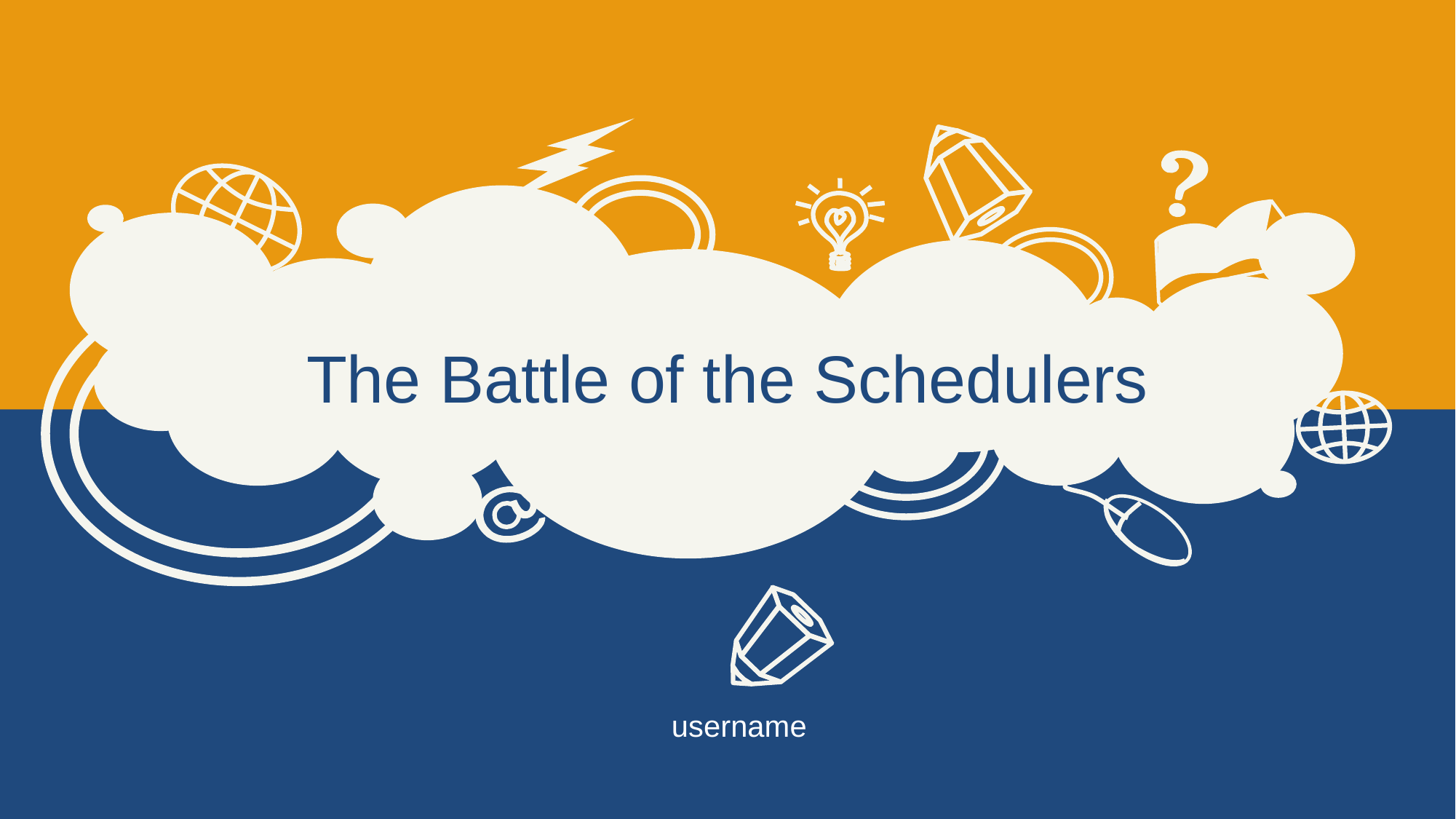

# The Battle of the Schedulers
username